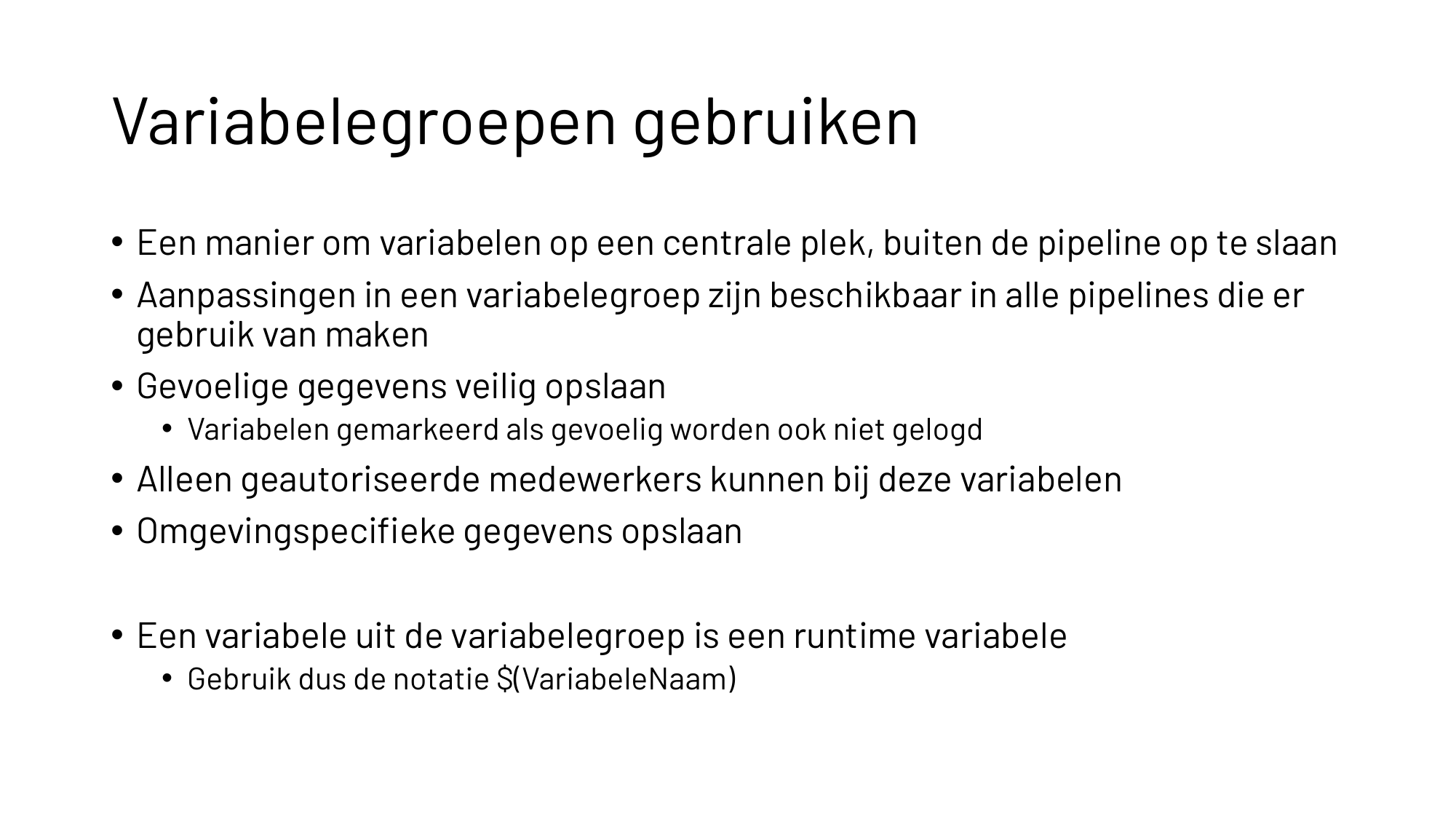

# Variabelegroepen gebruiken
Een manier om variabelen op een centrale plek, buiten de pipeline op te slaan
Aanpassingen in een variabelegroep zijn beschikbaar in alle pipelines die er gebruik van maken
Gevoelige gegevens veilig opslaan
Variabelen gemarkeerd als gevoelig worden ook niet gelogd
Alleen geautoriseerde medewerkers kunnen bij deze variabelen
Omgevingspecifieke gegevens opslaan

Een variabele uit de variabelegroep is een runtime variabele
Gebruik dus de notatie $(VariabeleNaam)